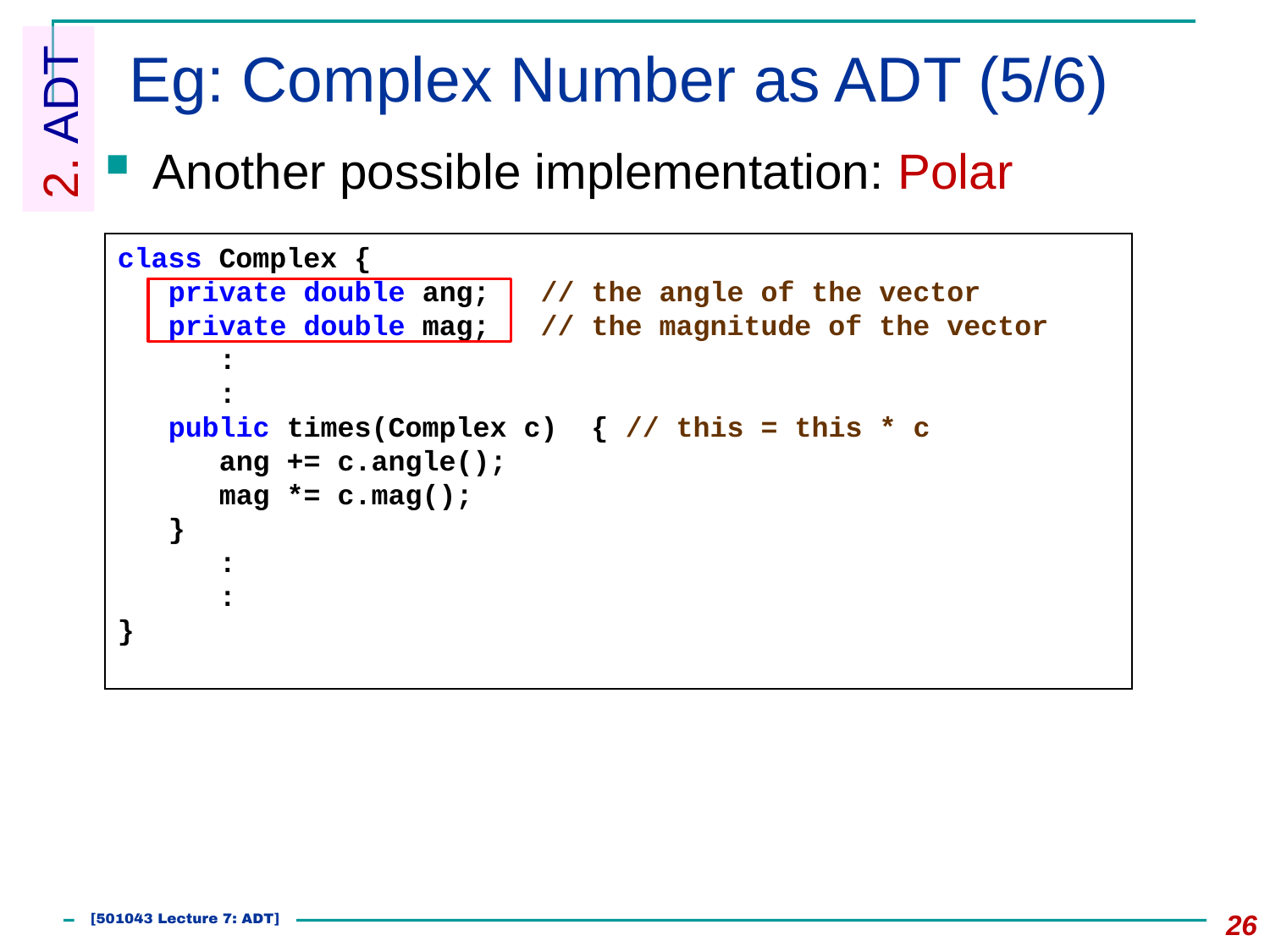

# Eg: Complex Number as ADT (5/6)
2. ADT
Another possible implementation: Polar
class Complex {
   private double ang;   // the angle of the vector
   private double mag;   // the magnitude of the vector
      :
      :
   public times(Complex c)  { // this = this * c
      ang += c.angle();
      mag *= c.mag();
   }
      :
      :
}

26
[501043 Lecture 7: ADT]